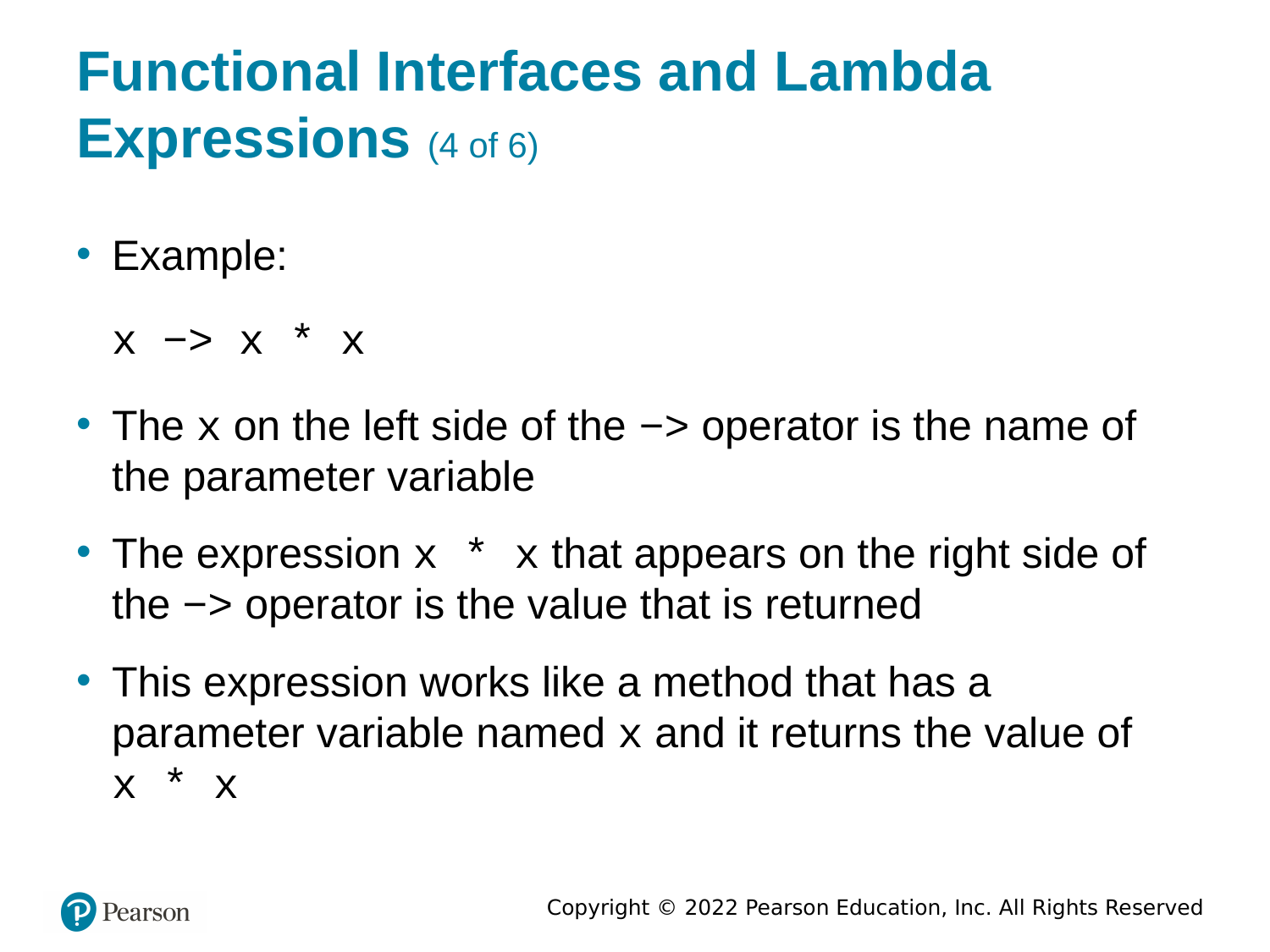

# Functional Interfaces and Lambda Expressions (4 of 6)
Example:
x −> x * x
The x on the left side of the −> operator is the name of the parameter variable
The expression x * x that appears on the right side of the −> operator is the value that is returned
This expression works like a method that has a parameter variable named x and it returns the value of x * x